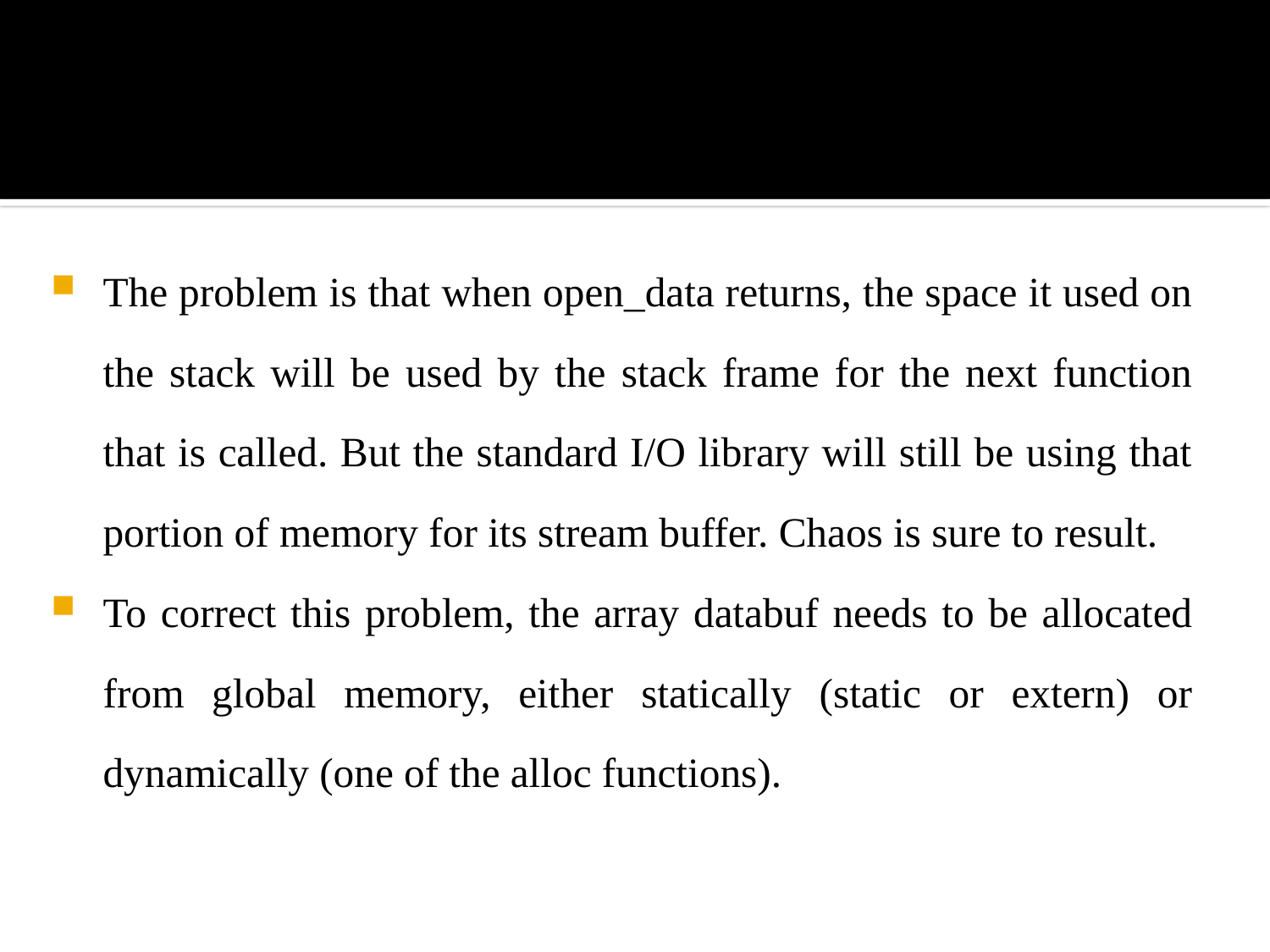

#
The problem is that when open_data returns, the space it used on the stack will be used by the stack frame for the next function that is called. But the standard I/O library will still be using that portion of memory for its stream buffer. Chaos is sure to result.
To correct this problem, the array databuf needs to be allocated from global memory, either statically (static or extern) or dynamically (one of the alloc functions).